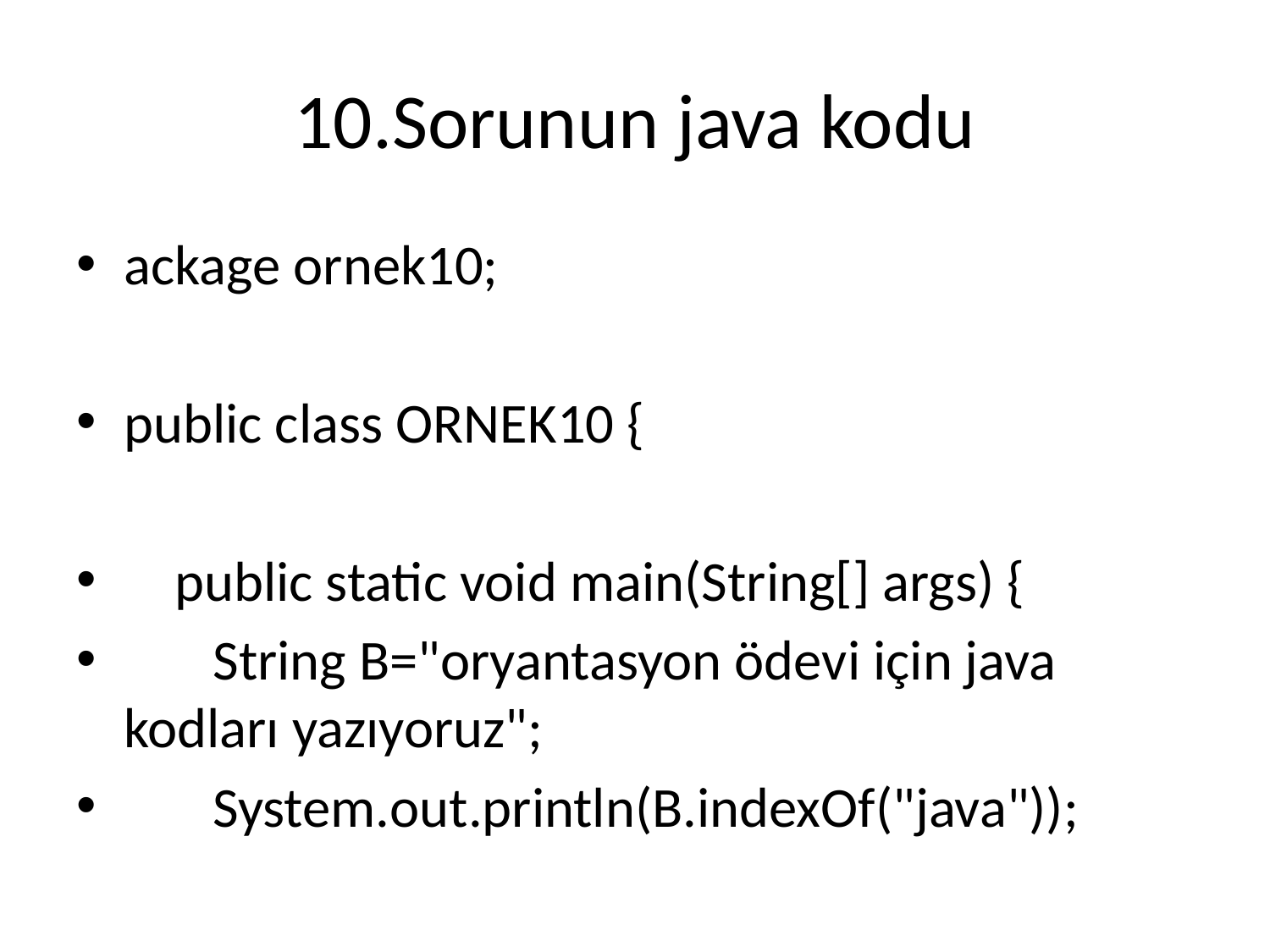

# 10.Sorunun java kodu
ackage ornek10;

public class ORNEK10 {

    public static void main(String[] args) {
       String B="oryantasyon ödevi için java kodları yazıyoruz";
       System.out.println(B.indexOf("java"));